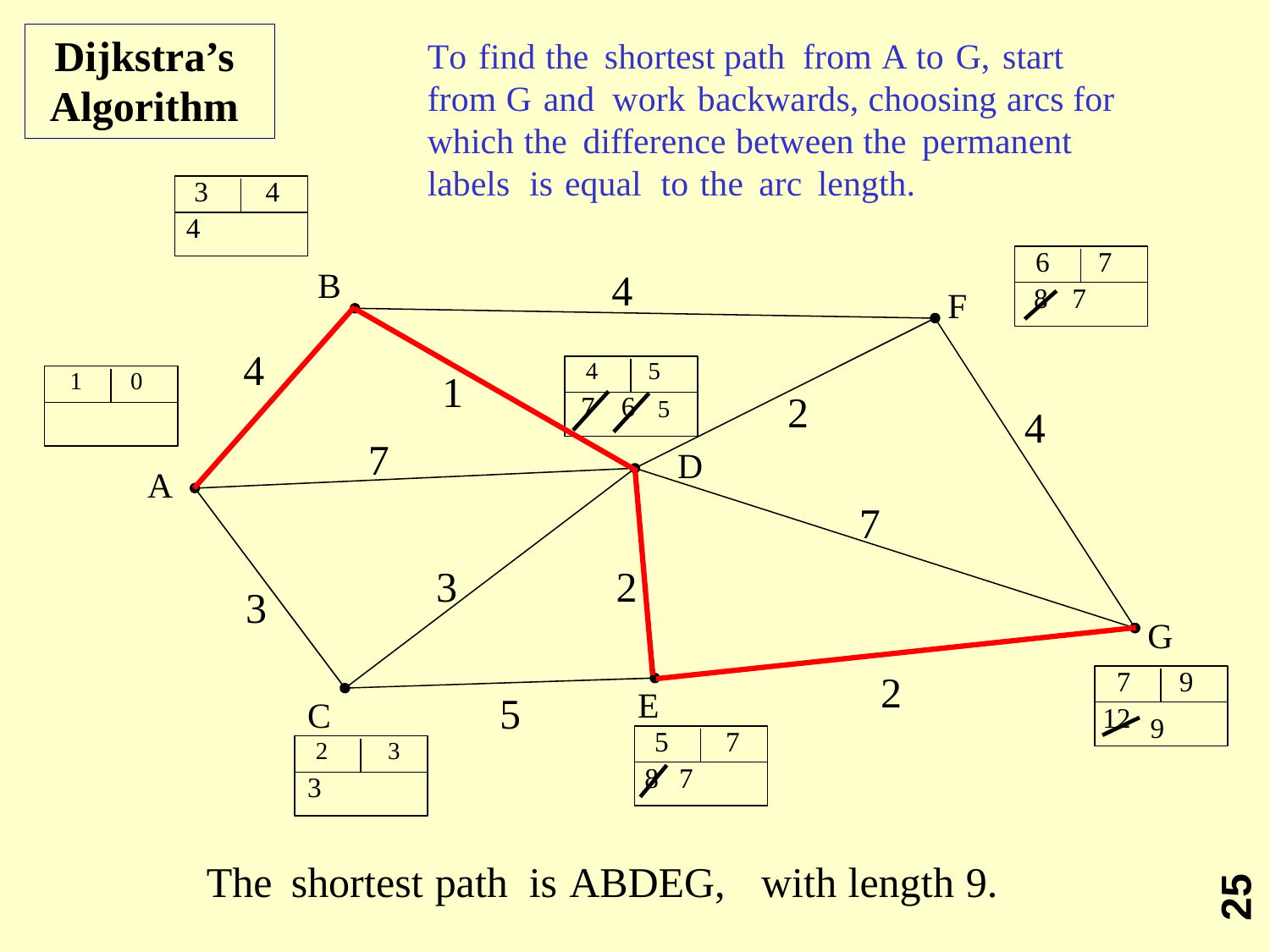

Dijkstra’s
Algorithm
To find the shortest path from A to G, start
from G and work backwards, choosing arcs for which the difference between the permanent
labels
is
equal
to
the
arc
length.

3
4

4

6
7

B
4

8   7
F

4

4
5

1
0

1
2

7   6   5

4
7
D

A

7
3
2
3
G

7
9

2

E
5
C
12

9

5
7

2
3

8  7

3
25
The
shortest path is ABDEG,
with
length 9.